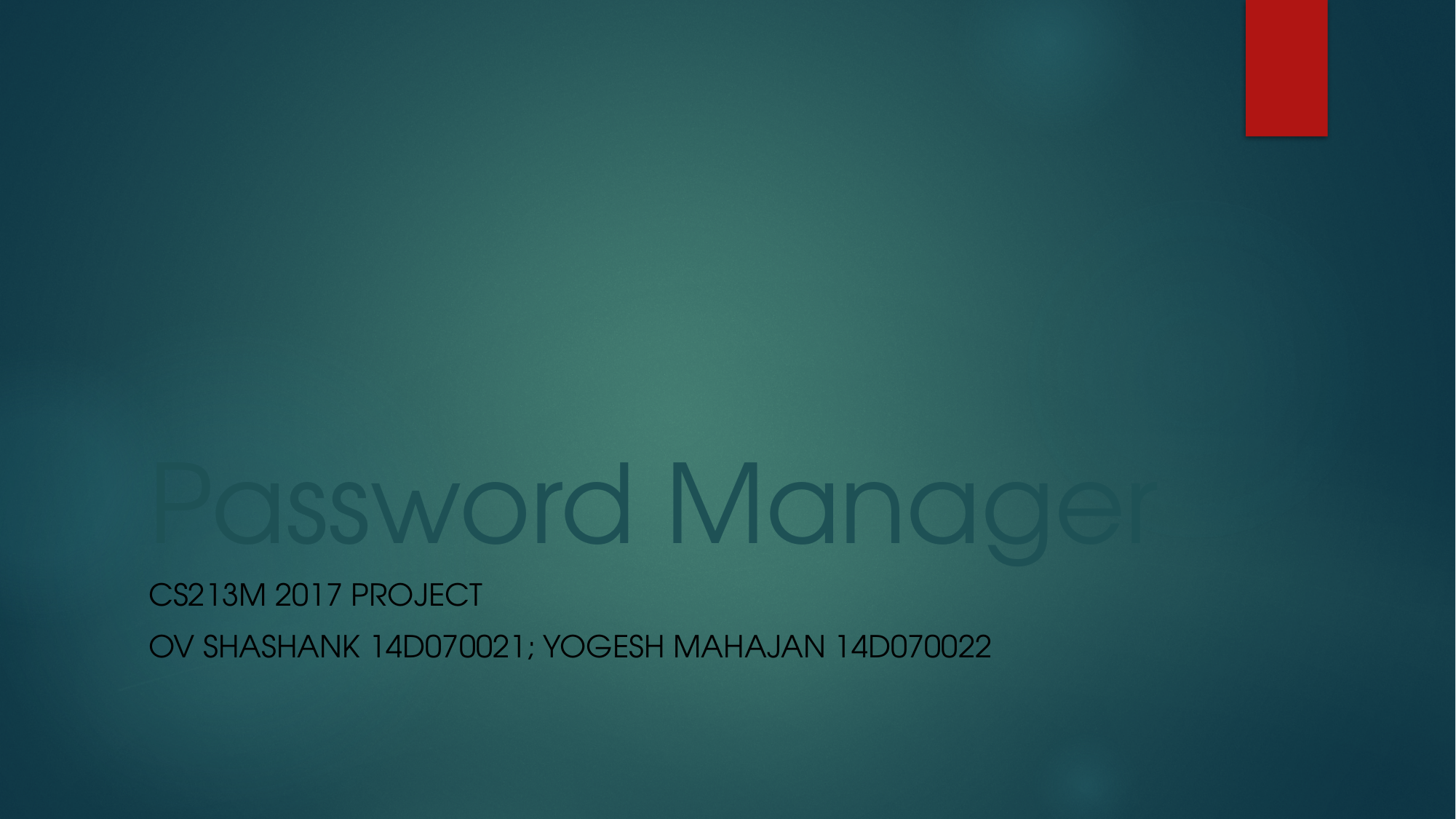

# Password Manager
CS213M 2017 Project
OV Shashank 14D070021; Yogesh Mahajan 14D070022